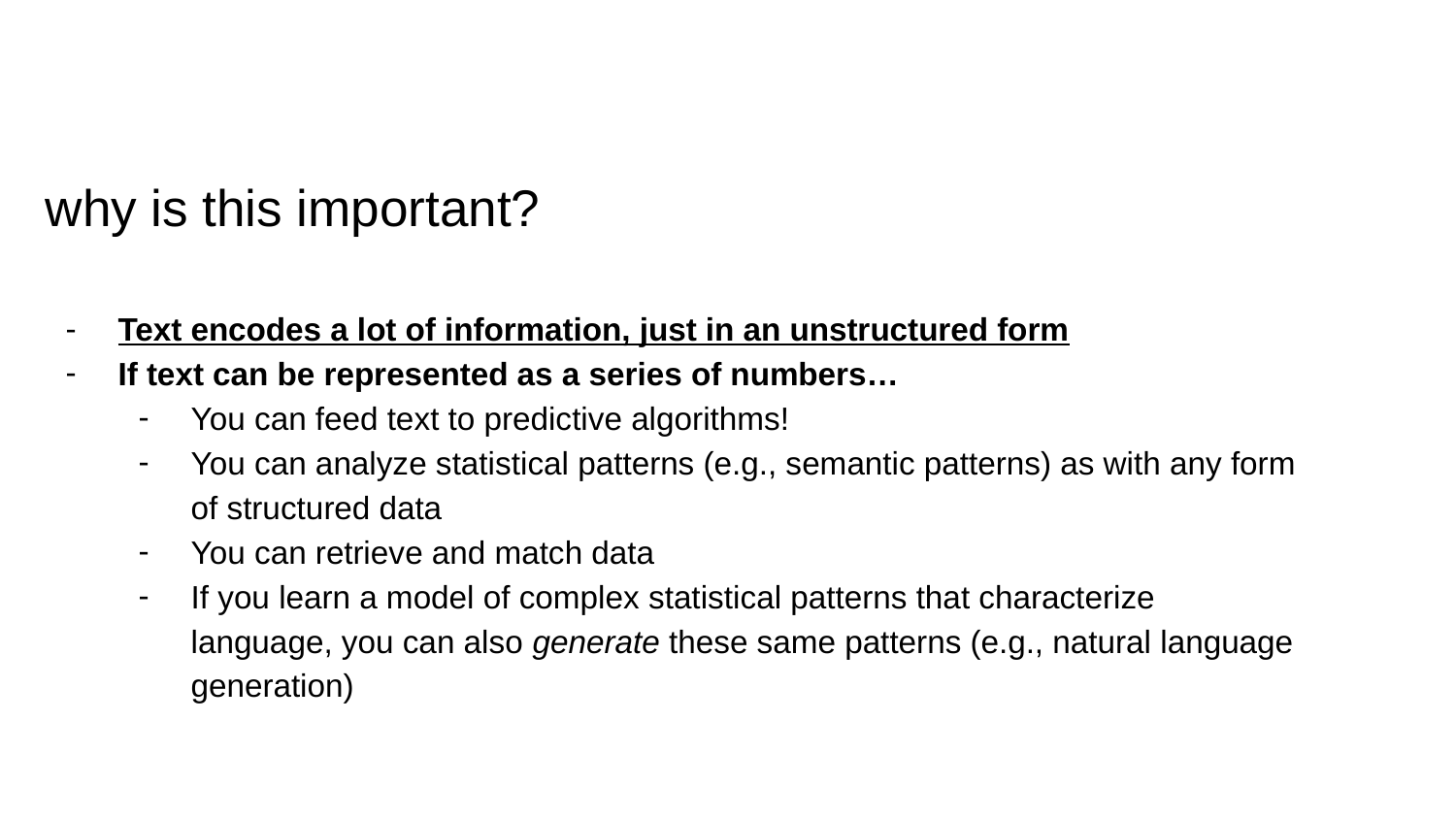

# why is this important?
Text encodes a lot of information, just in an unstructured form
If text can be represented as a series of numbers…
You can feed text to predictive algorithms!
You can analyze statistical patterns (e.g., semantic patterns) as with any form of structured data
You can retrieve and match data
If you learn a model of complex statistical patterns that characterize language, you can also generate these same patterns (e.g., natural language generation)